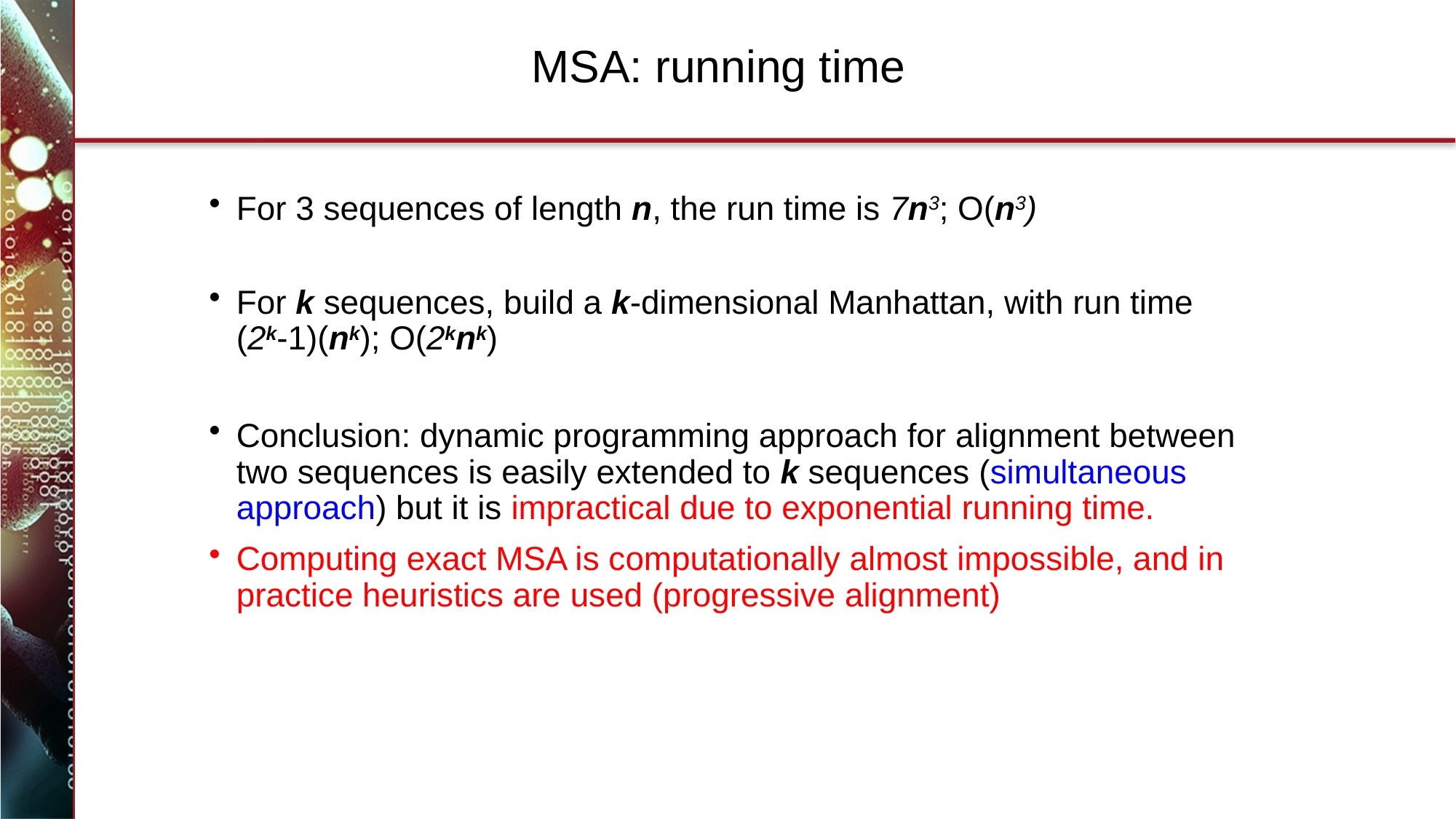

# MSA: running time
For 3 sequences of length n, the run time is 7n3; O(n3)

For k sequences, build a k-dimensional Manhattan, with run time (2k-1)(nk); O(2knk)

Conclusion: dynamic programming approach for alignment between two sequences is easily extended to k sequences (simultaneous approach) but it is impractical due to exponential running time.
Computing exact MSA is computationally almost impossible, and in practice heuristics are used (progressive alignment)